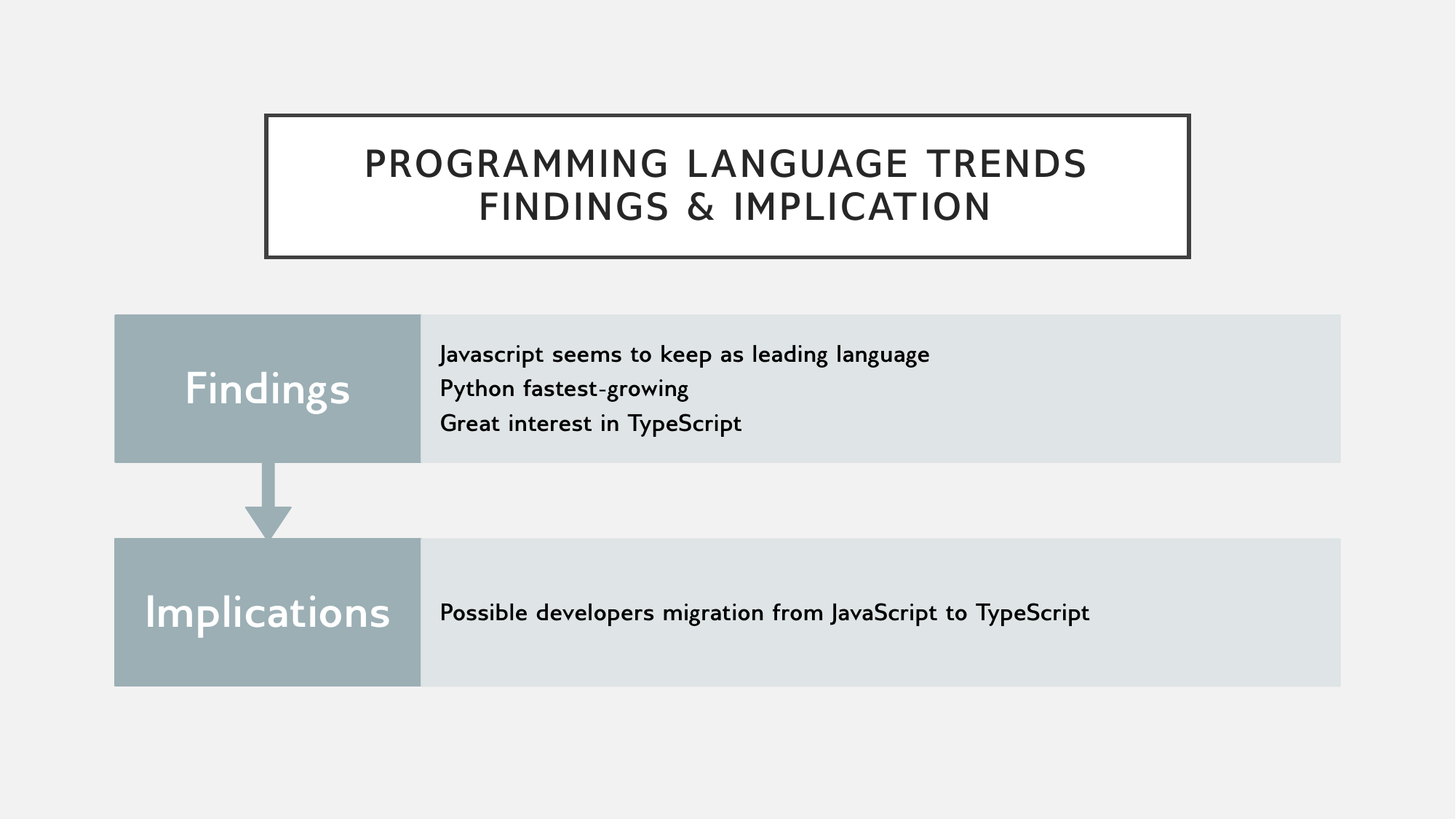

# PROGRAMMING LANGUAGE TRENDS  FINDINGS & IMPLICATION
Implications
Possible developers migration from JavaScript to TypeScript
Findings
Javascript seems to keep as leading language
Python fastest-growing
Great interest in TypeScript